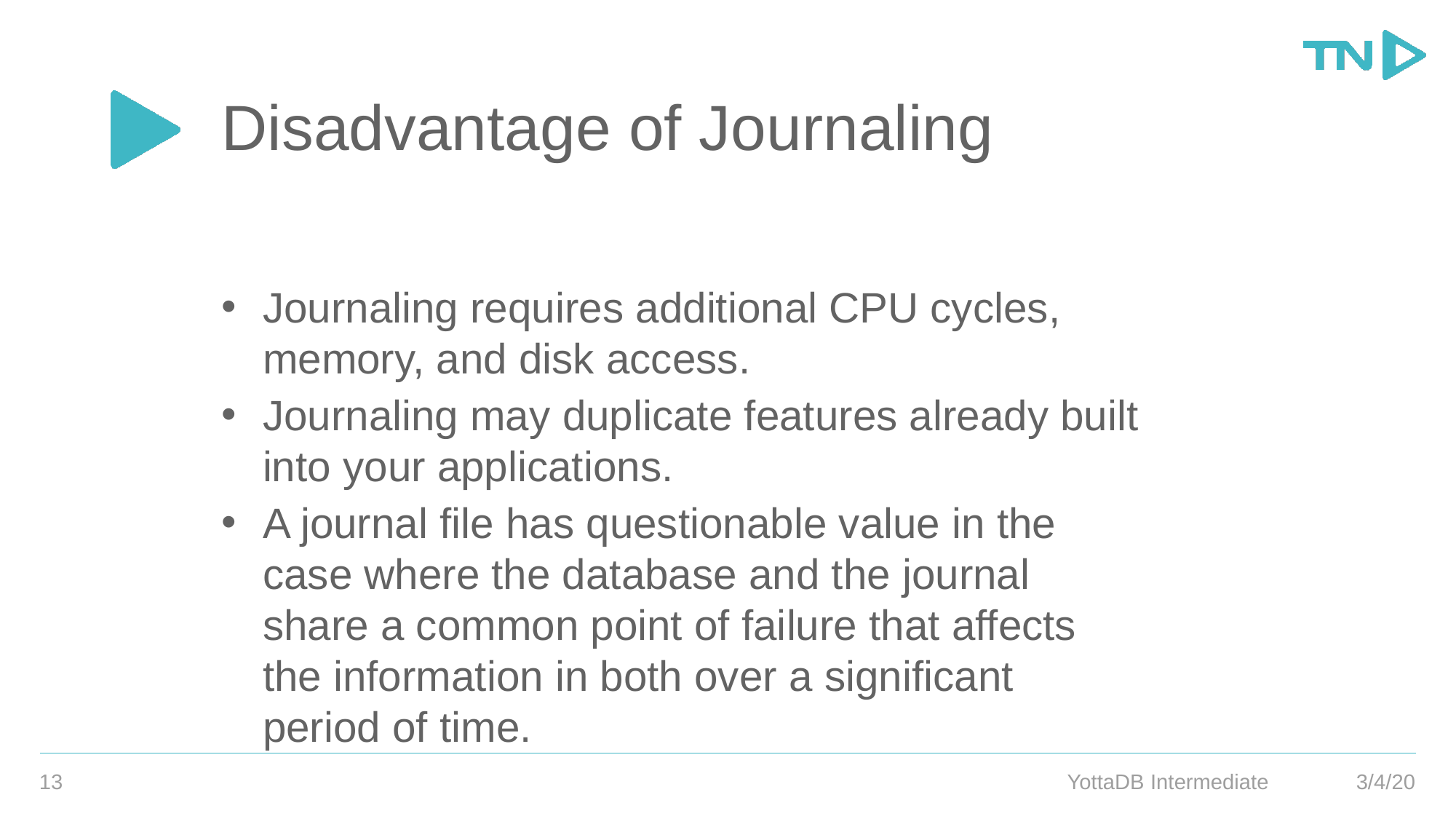

# Disadvantage of Journaling

Journaling requires additional CPU cycles, memory, and disk access.
Journaling may duplicate features already built into your applications.
A journal file has questionable value in the case where the database and the journal share a common point of failure that affects the information in both over a significant period of time.
13
YottaDB Intermediate
3/4/20